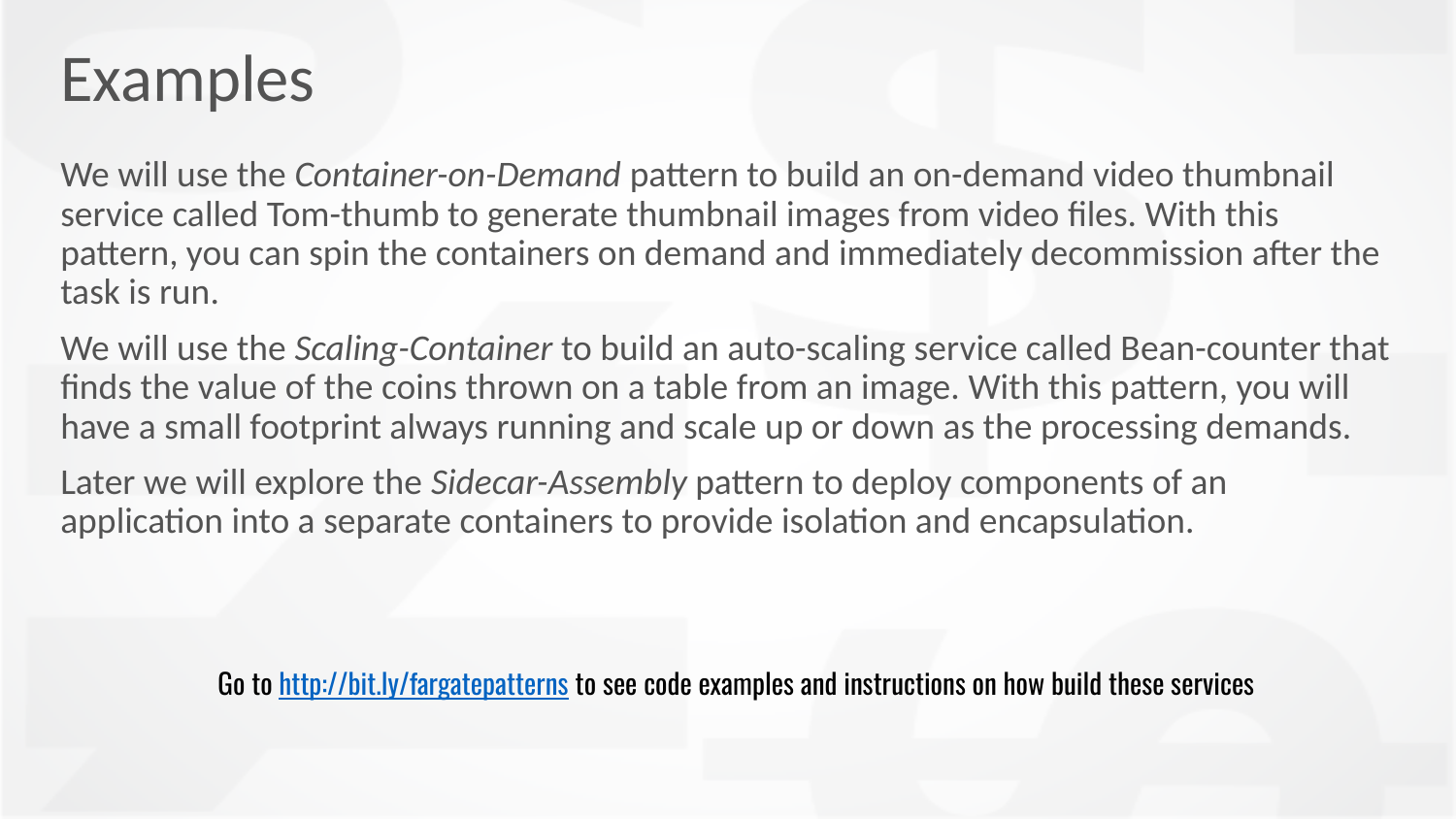

# Examples
We will use the Container-on-Demand pattern to build an on-demand video thumbnail service called Tom-thumb to generate thumbnail images from video files. With this pattern, you can spin the containers on demand and immediately decommission after the task is run.
We will use the Scaling-Container to build an auto-scaling service called Bean-counter that finds the value of the coins thrown on a table from an image. With this pattern, you will have a small footprint always running and scale up or down as the processing demands.
Later we will explore the Sidecar-Assembly pattern to deploy components of an application into a separate containers to provide isolation and encapsulation.
Go to http://bit.ly/fargatepatterns to see code examples and instructions on how build these services